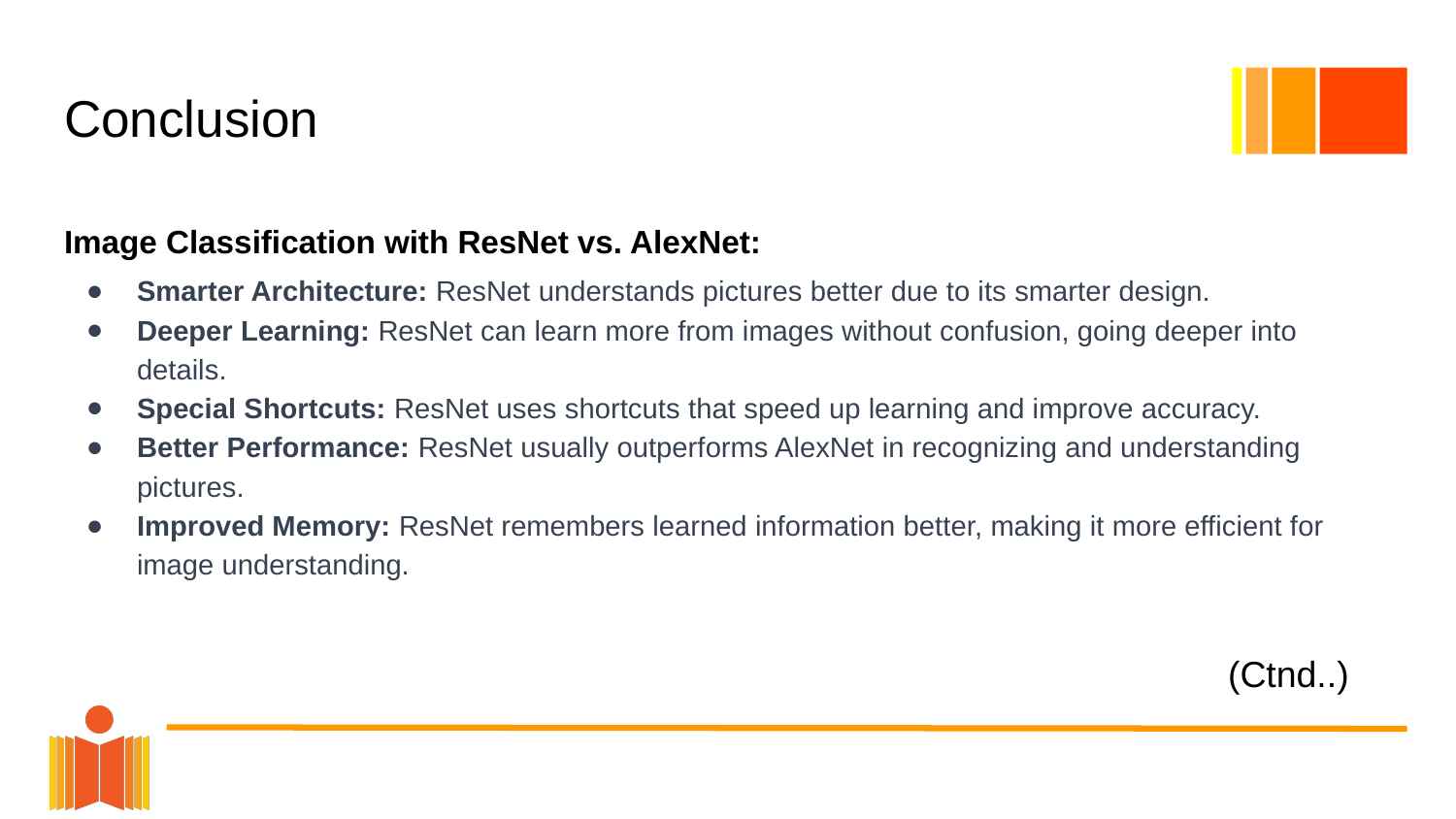

# Conclusion
Image Classification with ResNet vs. AlexNet:
Smarter Architecture: ResNet understands pictures better due to its smarter design.
Deeper Learning: ResNet can learn more from images without confusion, going deeper into details.
Special Shortcuts: ResNet uses shortcuts that speed up learning and improve accuracy.
Better Performance: ResNet usually outperforms AlexNet in recognizing and understanding pictures.
Improved Memory: ResNet remembers learned information better, making it more efficient for image understanding.

(Ctnd..)